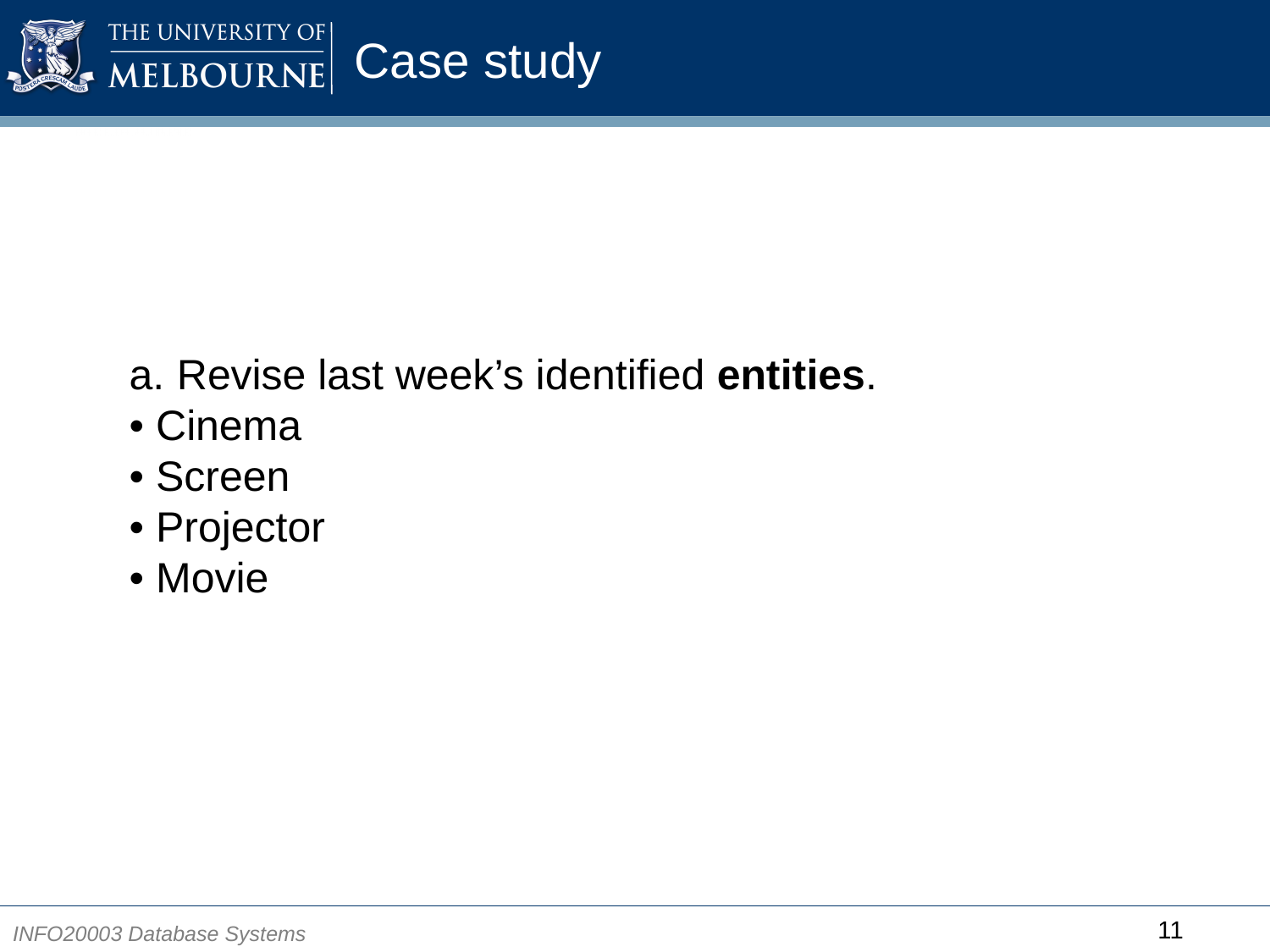

# Case study
Revise last week’s identified entities.
• Cinema
• Screen
• Projector
• Movie